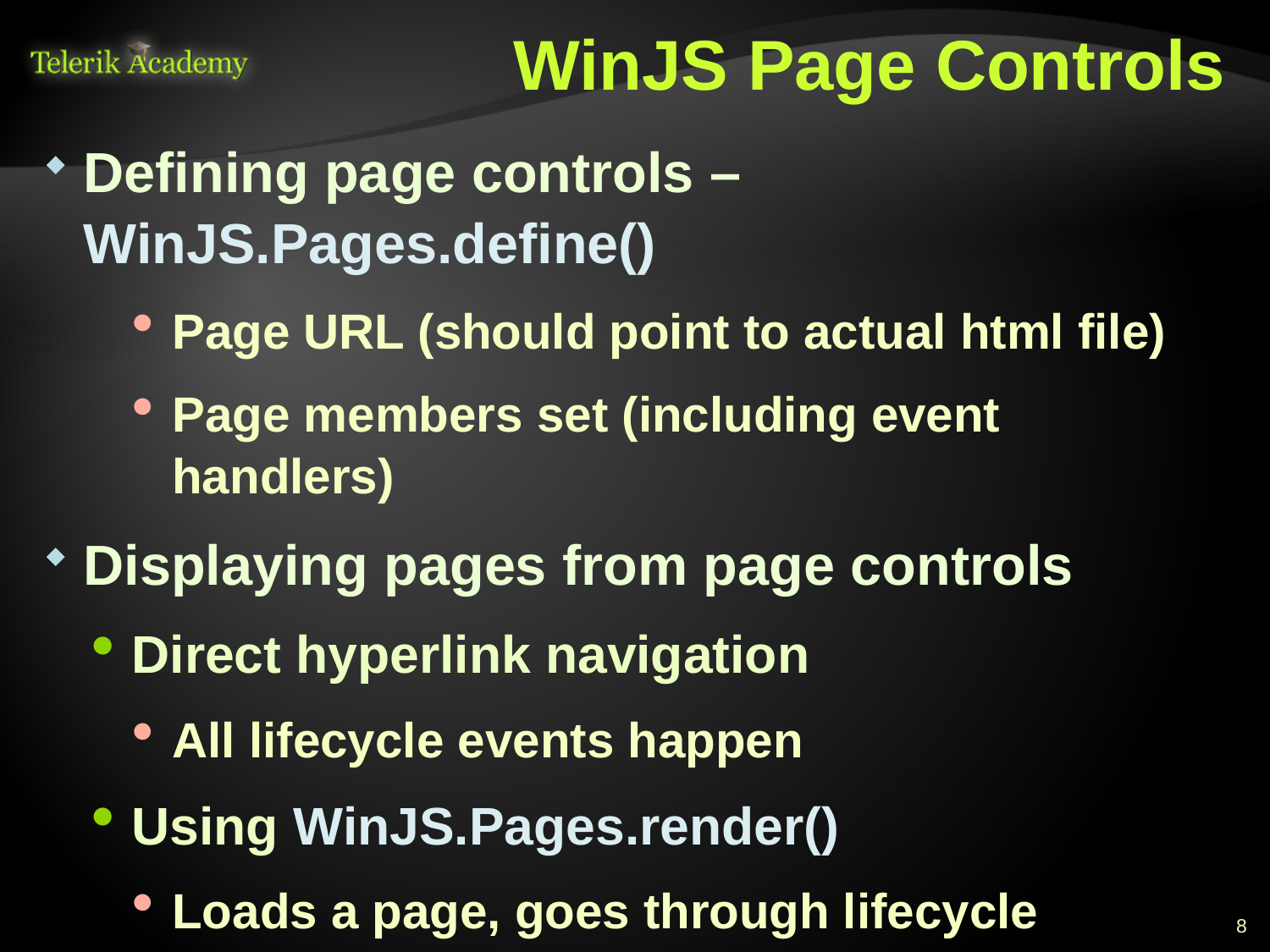

# WinJS Page Controls
Defining page controls – WinJS.Pages.define()
Page URL (should point to actual html file)
Page members set (including event handlers)
Displaying pages from page controls
Direct hyperlink navigation
All lifecycle events happen
Using WinJS.Pages.render()
Loads a page, goes through lifecycle
Places the page in a provided element
8